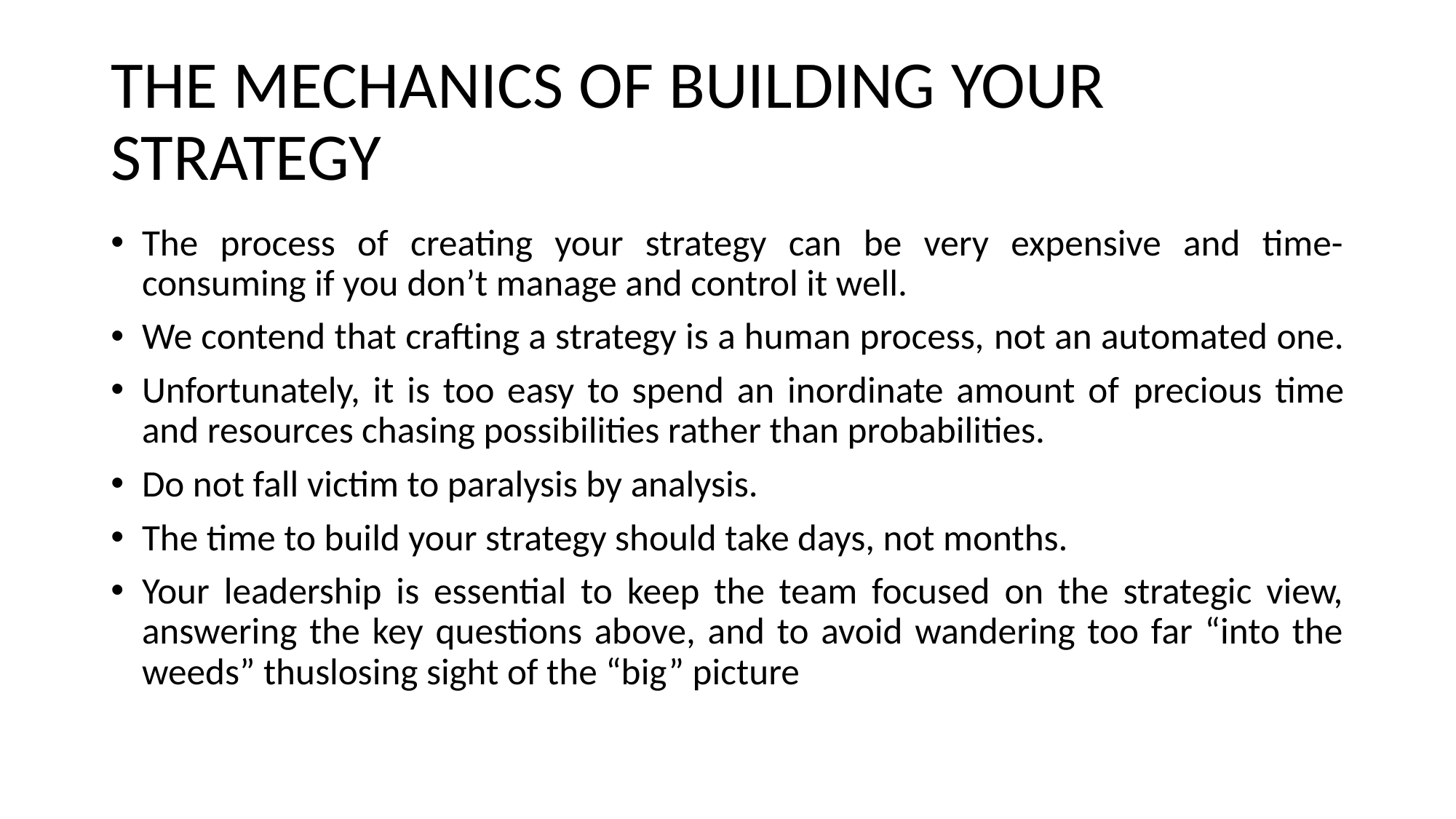

# THE MECHANICS OF BUILDING YOUR STRATEGY
The process of creating your strategy can be very expensive and time-consuming if you don’t manage and control it well.
We contend that crafting a strategy is a human process, not an automated one.
Unfortunately, it is too easy to spend an inordinate amount of precious time and resources chasing possibilities rather than probabilities.
Do not fall victim to paralysis by analysis.
The time to build your strategy should take days, not months.
Your leadership is essential to keep the team focused on the strategic view, answering the key questions above, and to avoid wandering too far “into the weeds” thuslosing sight of the “big” picture